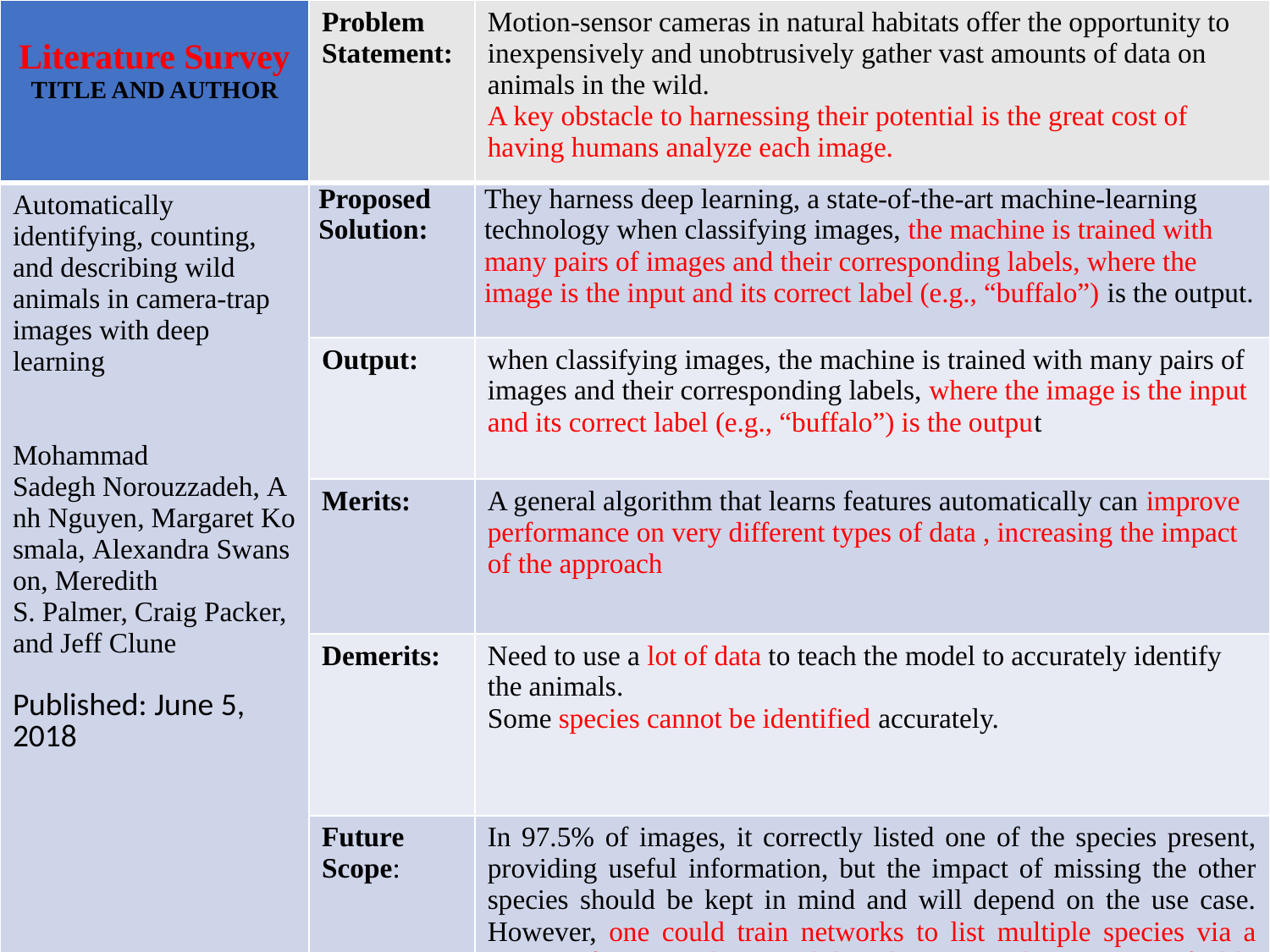

| Literature Survey TITLE AND AUTHOR | Problem Statement: | Motion-sensor cameras in natural habitats offer the opportunity to inexpensively and unobtrusively gather vast amounts of data on animals in the wild.  A key obstacle to harnessing their potential is the great cost of having humans analyze each image. |
| --- | --- | --- |
| Automatically identifying, counting, and describing wild animals in camera-trap images with deep learning Mohammad Sadegh Norouzzadeh, Anh Nguyen, Margaret Kosmala, Alexandra Swanson, Meredith S. Palmer, Craig Packer, and Jeff Clune Published: June 5, 2018 | Proposed Solution: | They harness deep learning, a state-of-the-art machine-learning technology when classifying images, the machine is trained with many pairs of images and their corresponding labels, where the image is the input and its correct label (e.g., “buffalo”) is the output. |
|  | Output: | when classifying images, the machine is trained with many pairs of images and their corresponding labels, where the image is the input and its correct label (e.g., “buffalo”) is the output |
|  | Merits: | A general algorithm that learns features automatically can improve performance on very different types of data , increasing the impact of the approach |
|  | Demerits: | Need to use a lot of data to teach the model to accurately identify the animals. Some species cannot be identified accurately. |
|  | Future Scope: | In 97.5% of images, it correctly listed one of the species present, providing useful information, but the impact of missing the other species should be kept in mind and will depend on the use case. However, one could train networks to list multiple species via a variety of more sophisticated deep-learning techniques, a profitable area for future research. |